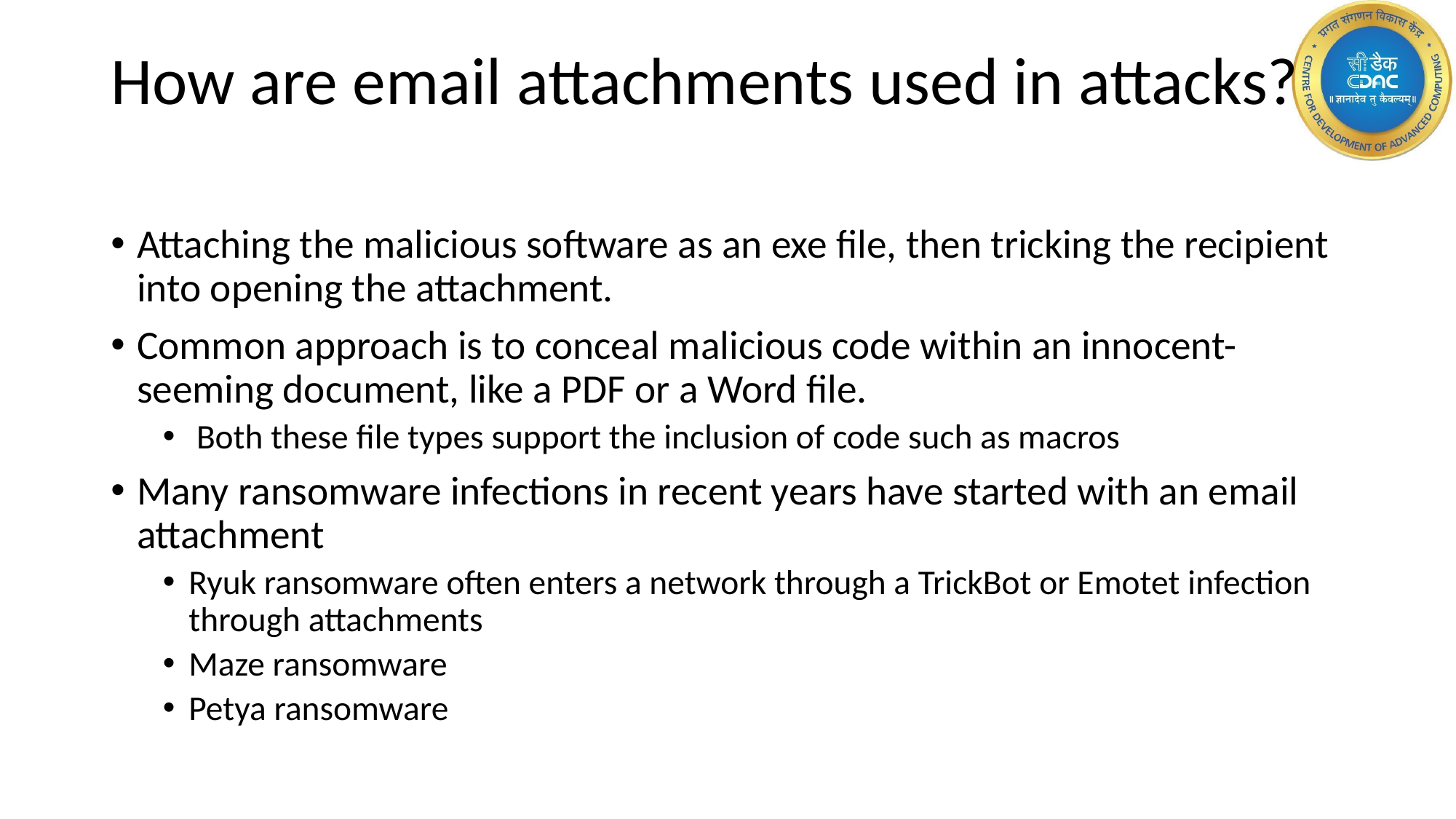

# How are email attachments used in attacks?
Attaching the malicious software as an exe file, then tricking the recipient into opening the attachment.
Common approach is to conceal malicious code within an innocent-seeming document, like a PDF or a Word file.
 Both these file types support the inclusion of code such as macros
Many ransomware infections in recent years have started with an email attachment
Ryuk ransomware often enters a network through a TrickBot or Emotet infection through attachments
Maze ransomware
Petya ransomware